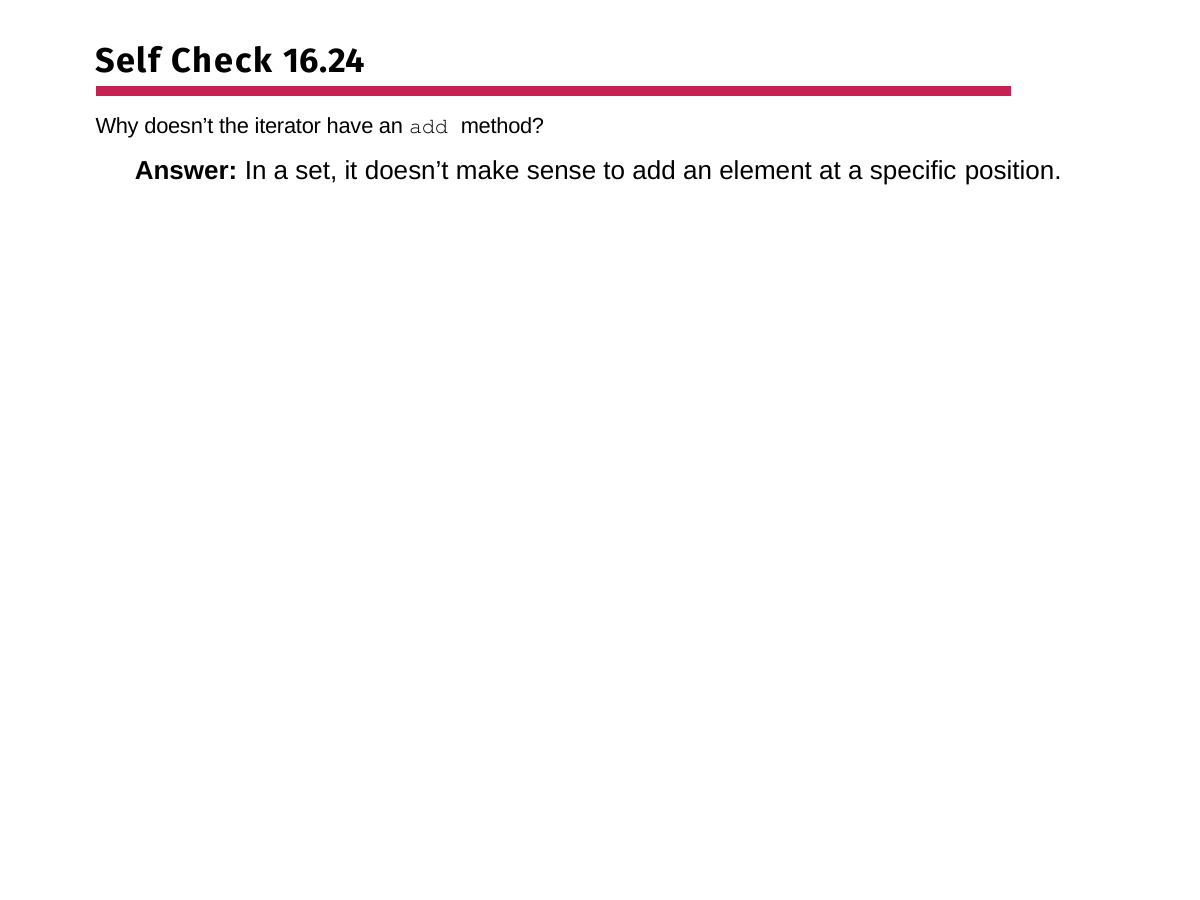

# Self Check 16.24
Why doesn’t the iterator have an add method?
Answer: In a set, it doesn’t make sense to add an element at a specific position.